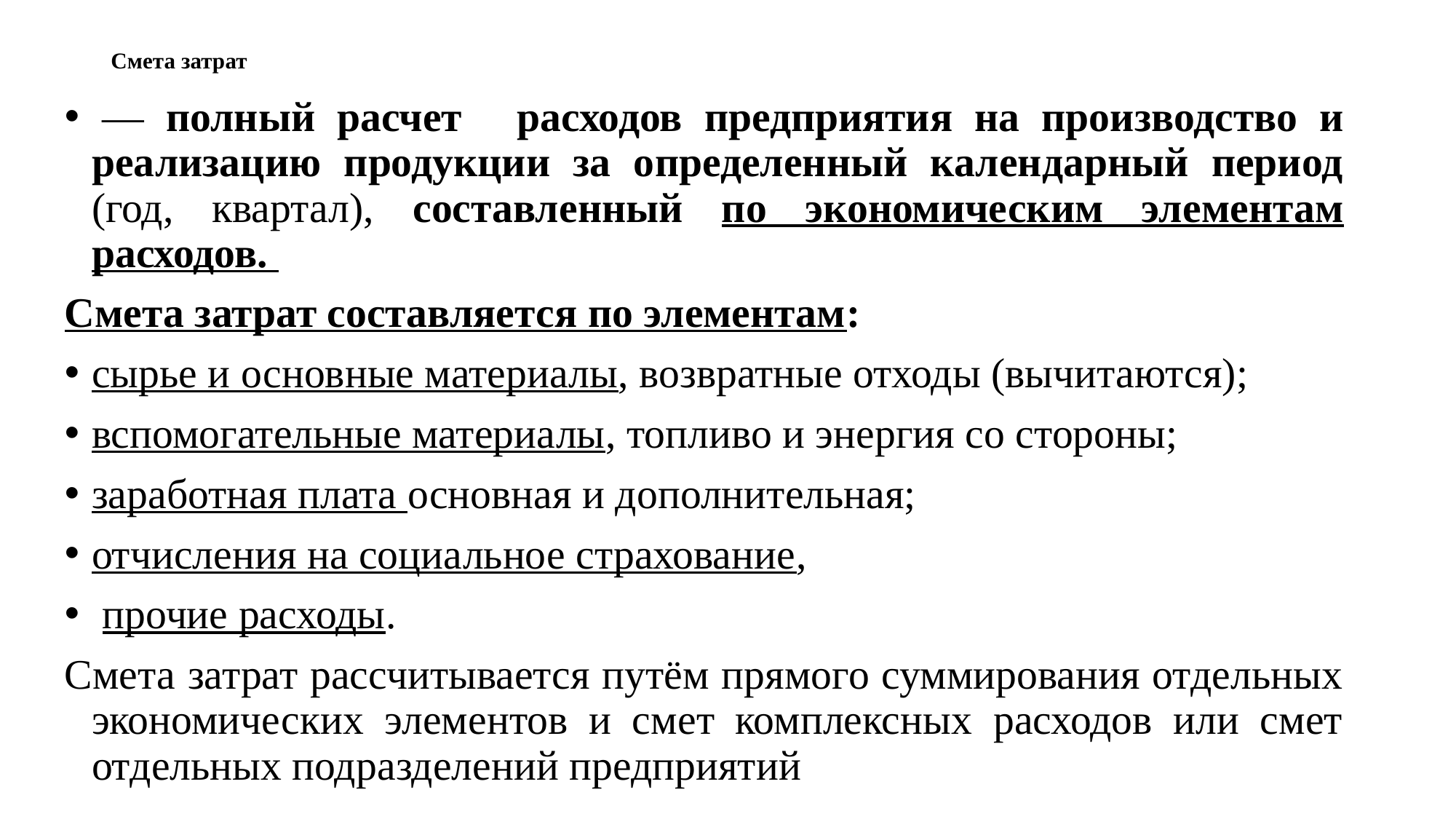

# Смета затрат
 — полный расчет   расходов предприятия на производство и реализацию продукции за определенный календарный период (год, квартал), составленный по экономическим элементам расходов.
Смета затрат составляется по элементам:
сырье и основные материалы, возвратные отходы (вычитаются);
вспомогательные материалы, топливо и энергия со стороны;
заработная плата основная и дополнительная;
отчисления на социальное страхование,
 прочие расходы.
Смета затрат рассчитывается путём прямого суммирования отдельных экономических элементов и смет комплексных расходов или смет отдельных подразделений предприятий